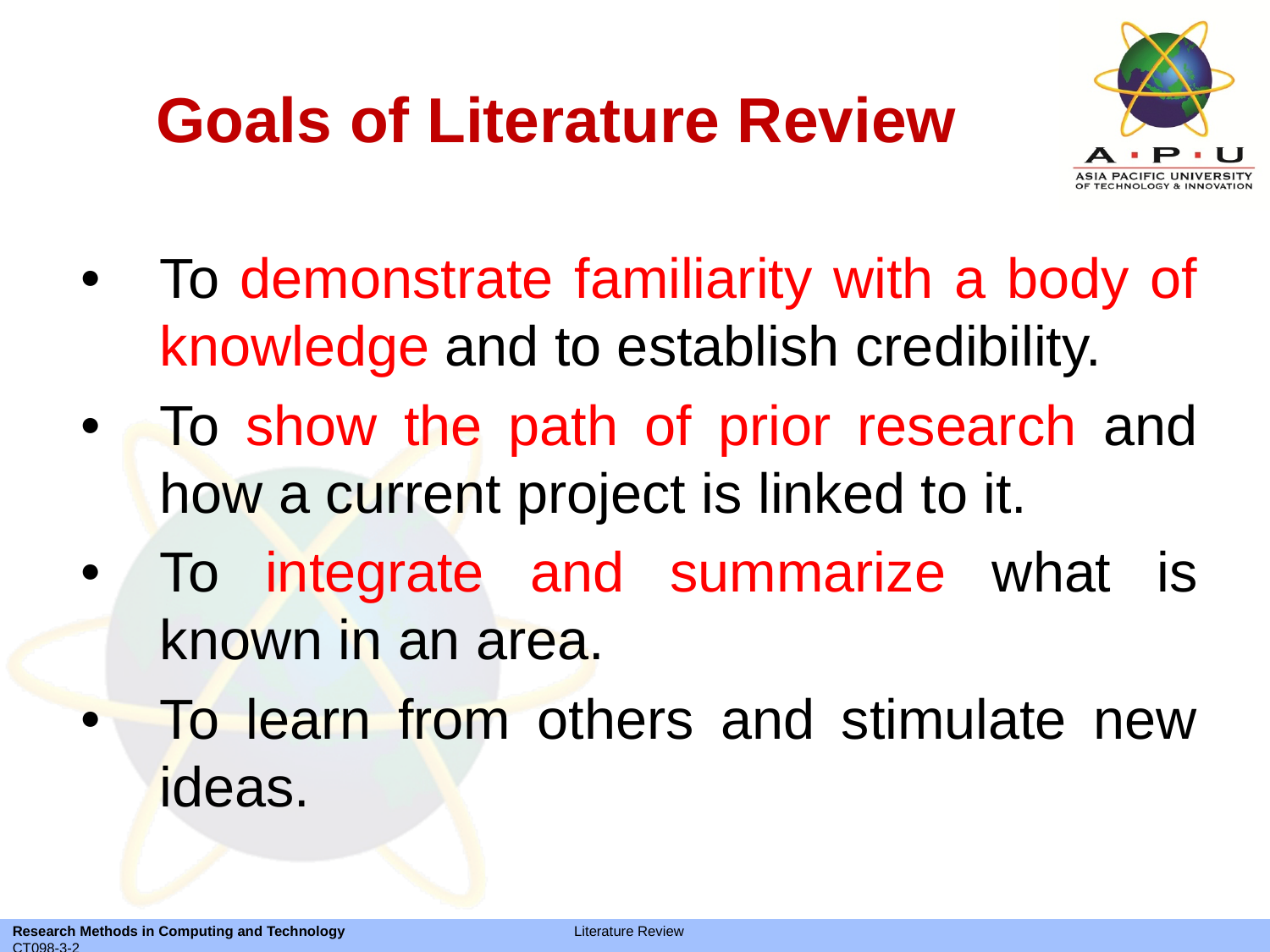

# Goals of Literature Review
To demonstrate familiarity with a body of knowledge and to establish credibility.
To show the path of prior research and how a current project is linked to it.
To integrate and summarize what is known in an area.
To learn from others and stimulate new ideas.